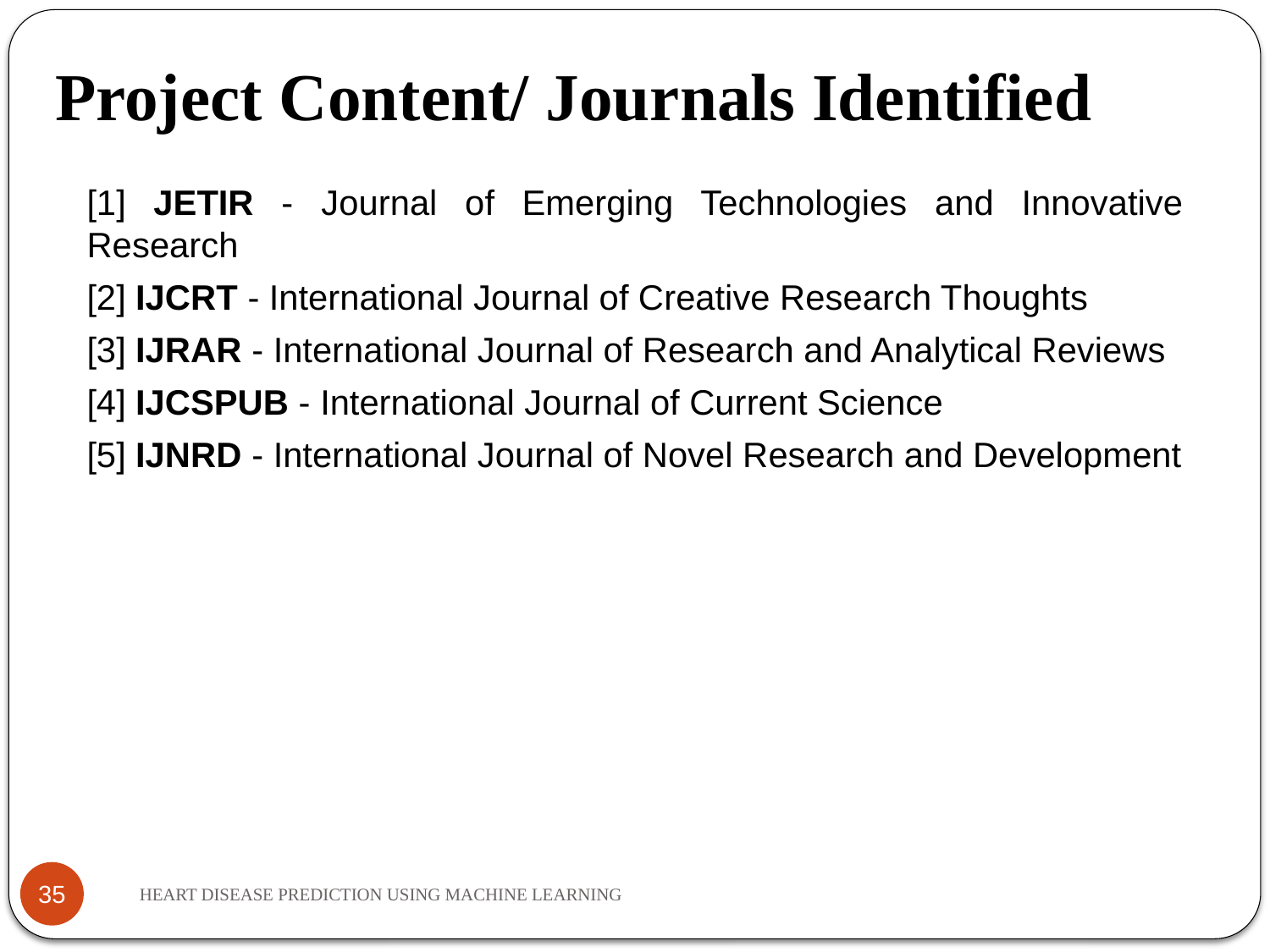

Project Content/ Journals Identified
[1] JETIR - Journal of Emerging Technologies and Innovative Research
[2] IJCRT - International Journal of Creative Research Thoughts
[3] IJRAR - International Journal of Research and Analytical Reviews
[4] IJCSPUB - International Journal of Current Science
[5] IJNRD - International Journal of Novel Research and Development
35
HEART DISEASE PREDICTION USING MACHINE LEARNING